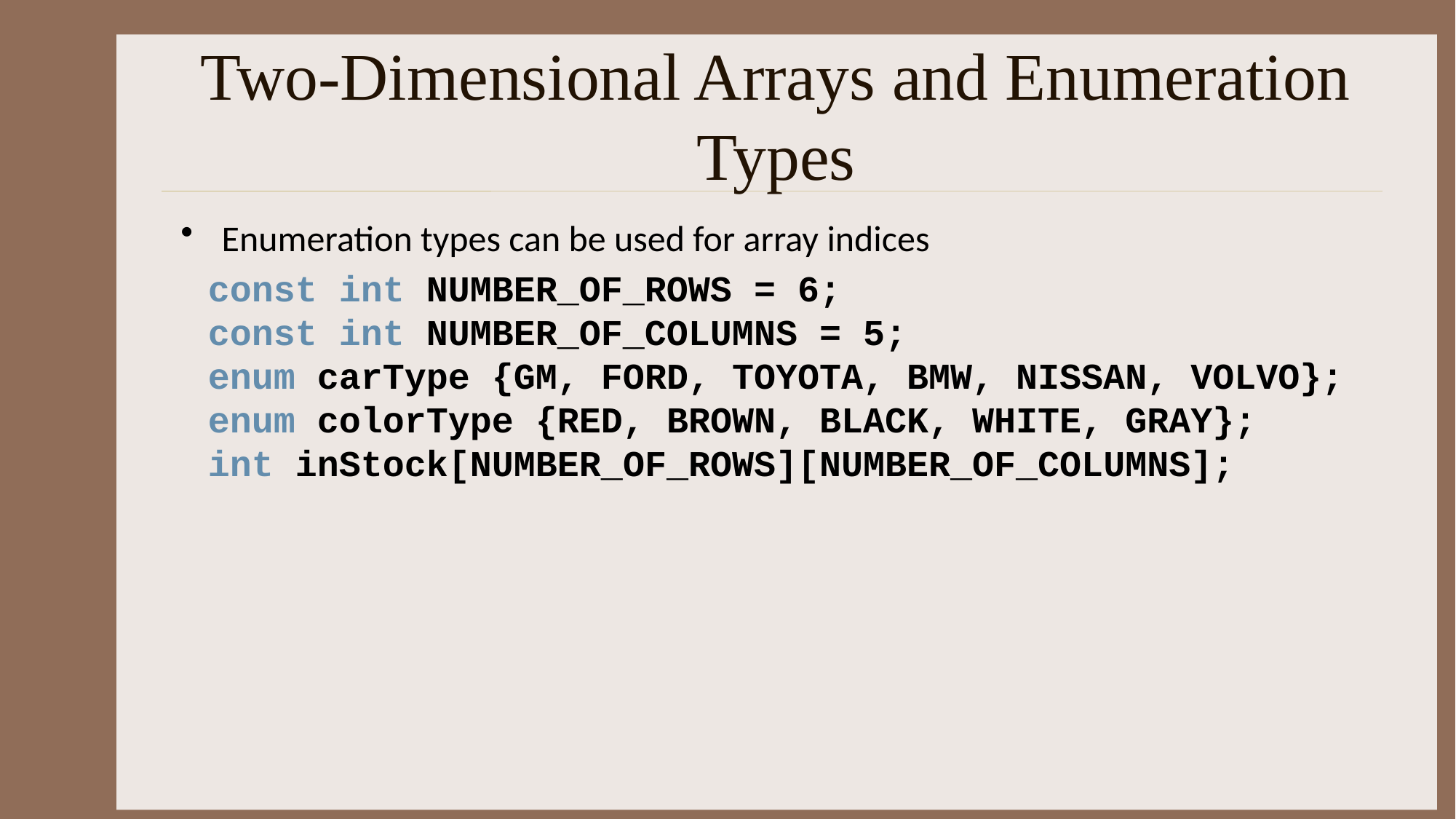

# Two-Dimensional Arrays and Enumeration Types
Enumeration types can be used for array indices
const int NUMBER_OF_ROWS = 6;
const int NUMBER_OF_COLUMNS = 5;
enum carType {GM, FORD, TOYOTA, BMW, NISSAN, VOLVO};
enum colorType {RED, BROWN, BLACK, WHITE, GRAY};
int inStock[NUMBER_OF_ROWS][NUMBER_OF_COLUMNS];